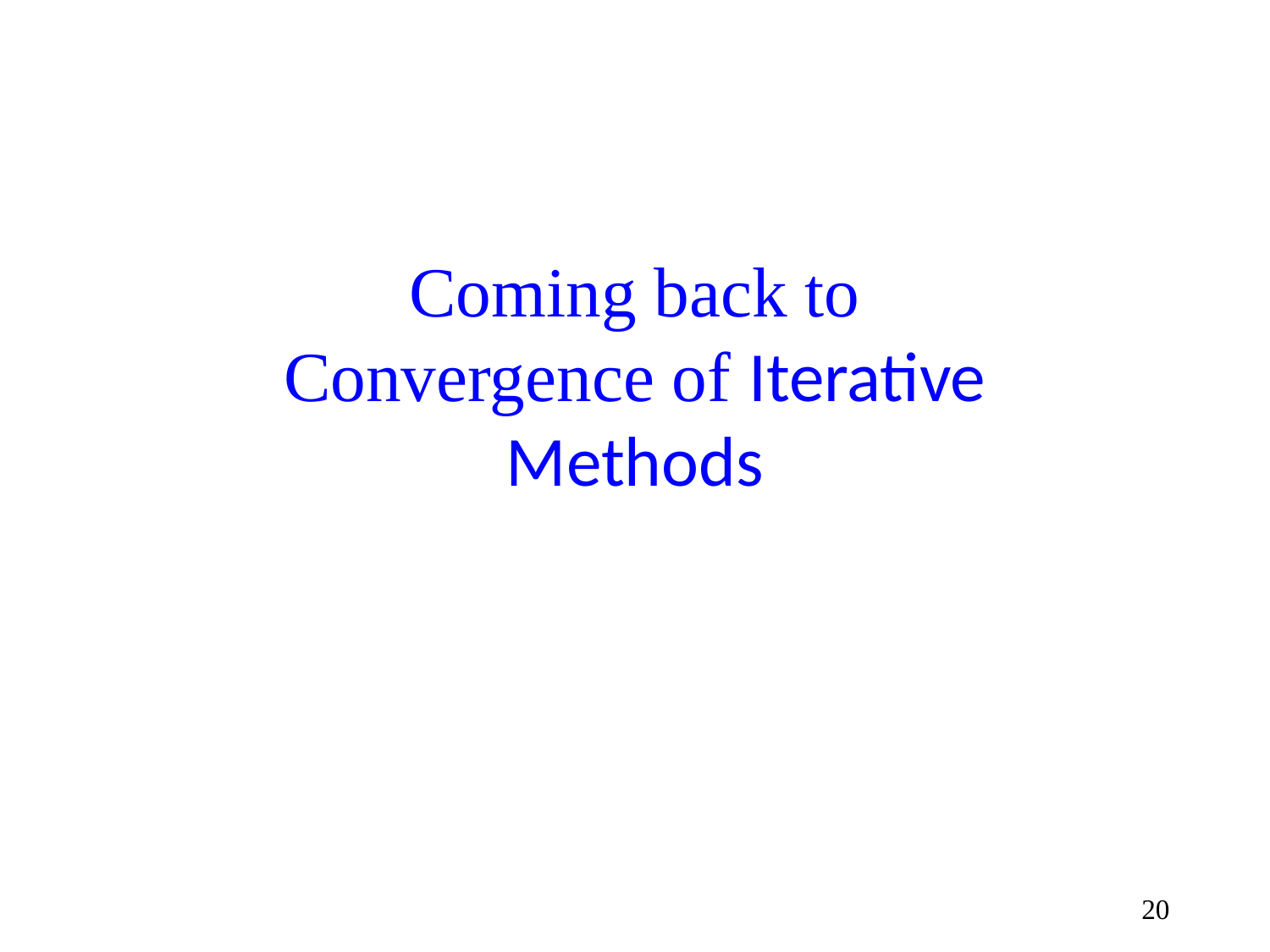

Coming back to Convergence of Iterative Methods
20